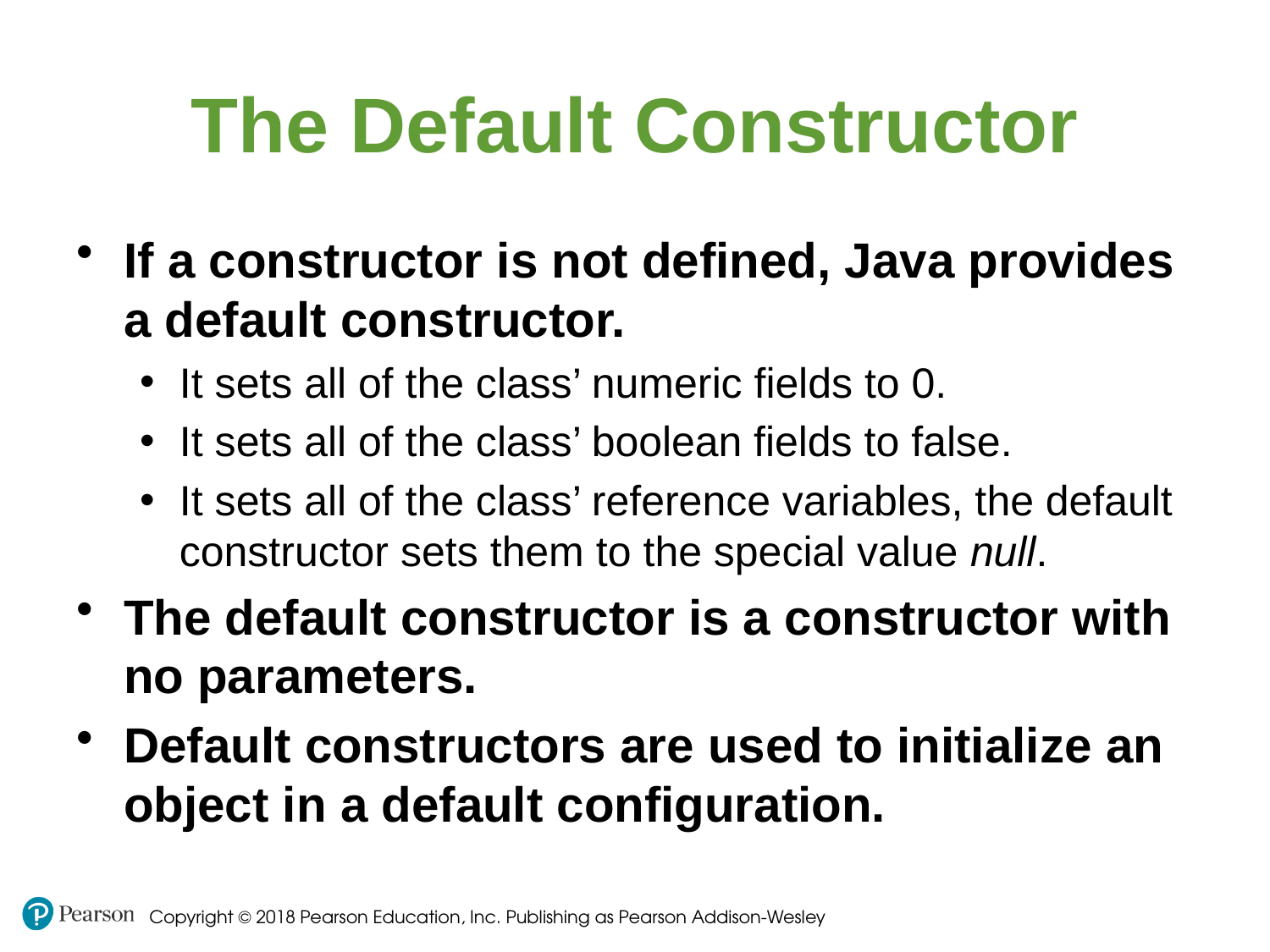

The Default Constructor
If a constructor is not defined, Java provides a default constructor.
It sets all of the class’ numeric fields to 0.
It sets all of the class’ boolean fields to false.
It sets all of the class’ reference variables, the default constructor sets them to the special value null.
The default constructor is a constructor with no parameters.
Default constructors are used to initialize an object in a default configuration.